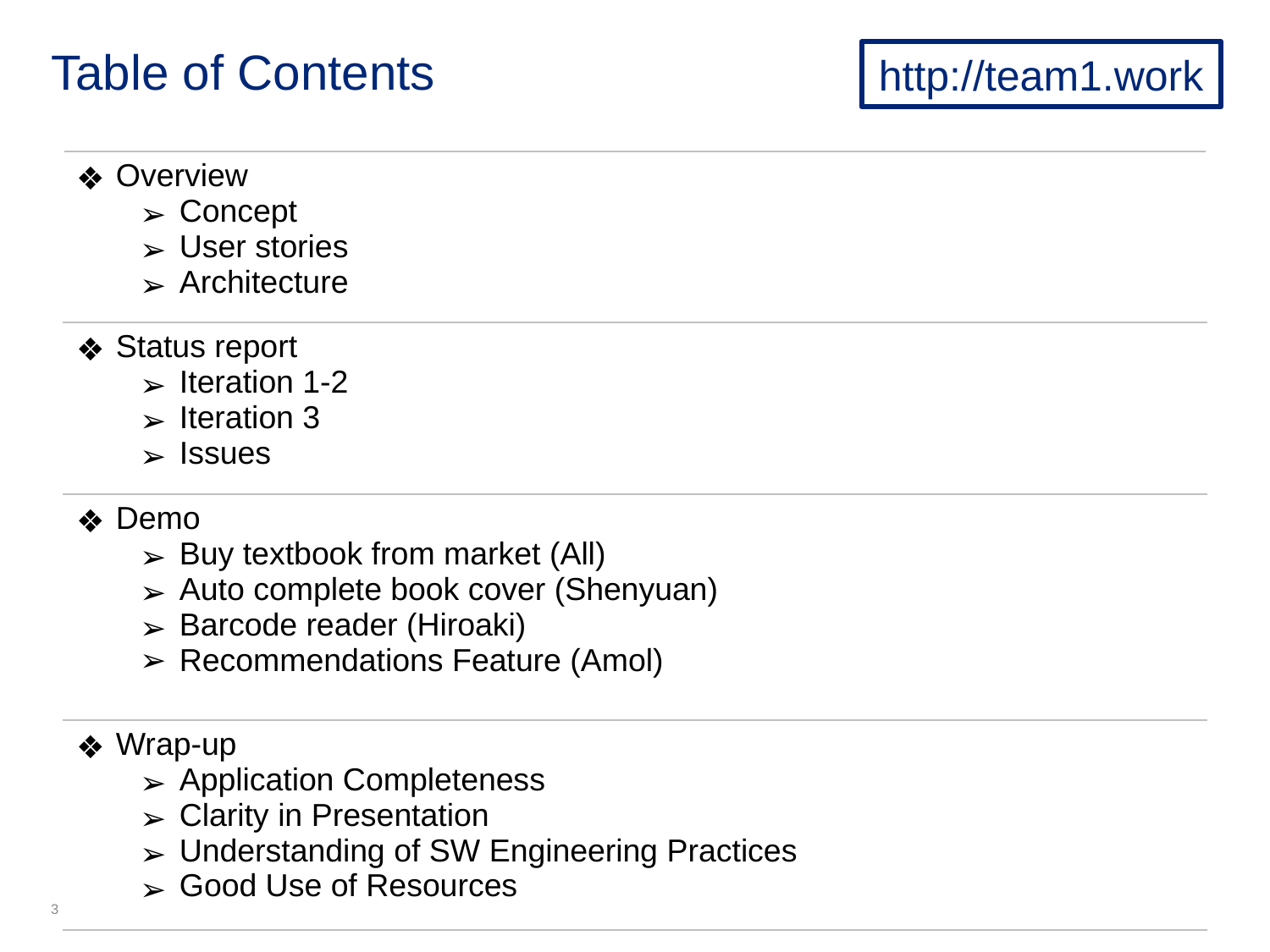

# Table of Contents
http://team1.work
| Overview Concept User stories Architecture |
| --- |
| Status report Iteration 1-2 Iteration 3 Issues |
| Demo Buy textbook from market (All) Auto complete book cover (Shenyuan) Barcode reader (Hiroaki) Recommendations Feature (Amol) |
| Wrap-up Application Completeness Clarity in Presentation Understanding of SW Engineering Practices Good Use of Resources |